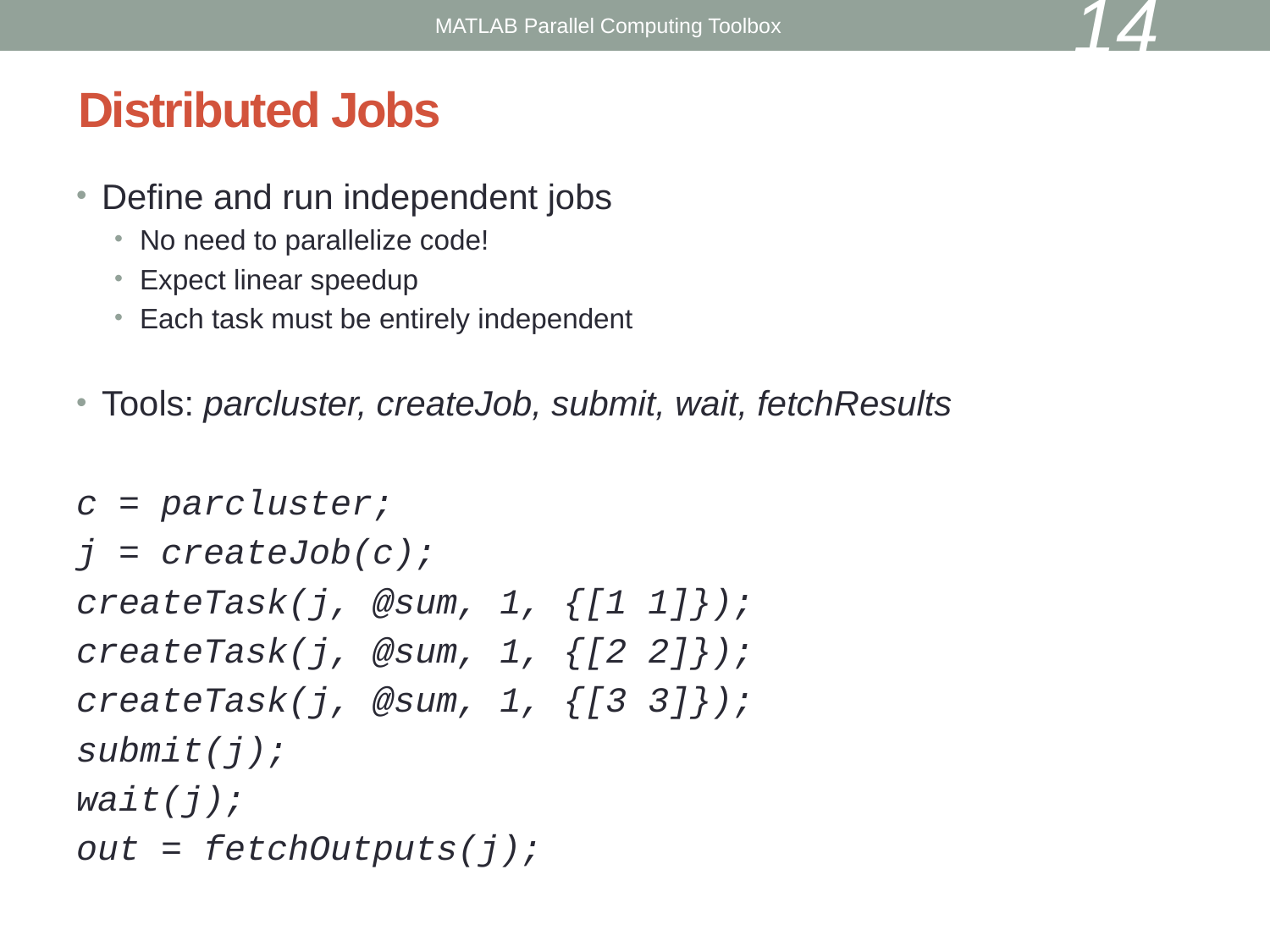

14
MATLAB Parallel Computing Toolbox
# Distributed Jobs
Define and run independent jobs
No need to parallelize code!
Expect linear speedup
Each task must be entirely independent

Tools: parcluster, createJob, submit, wait, fetchResults

c = parcluster;
j = createJob(c);
createTask(j, @sum, 1, {[1 1]});
createTask(j, @sum, 1, {[2 2]});
createTask(j, @sum, 1, {[3 3]});
submit(j);
wait(j);
out = fetchOutputs(j);